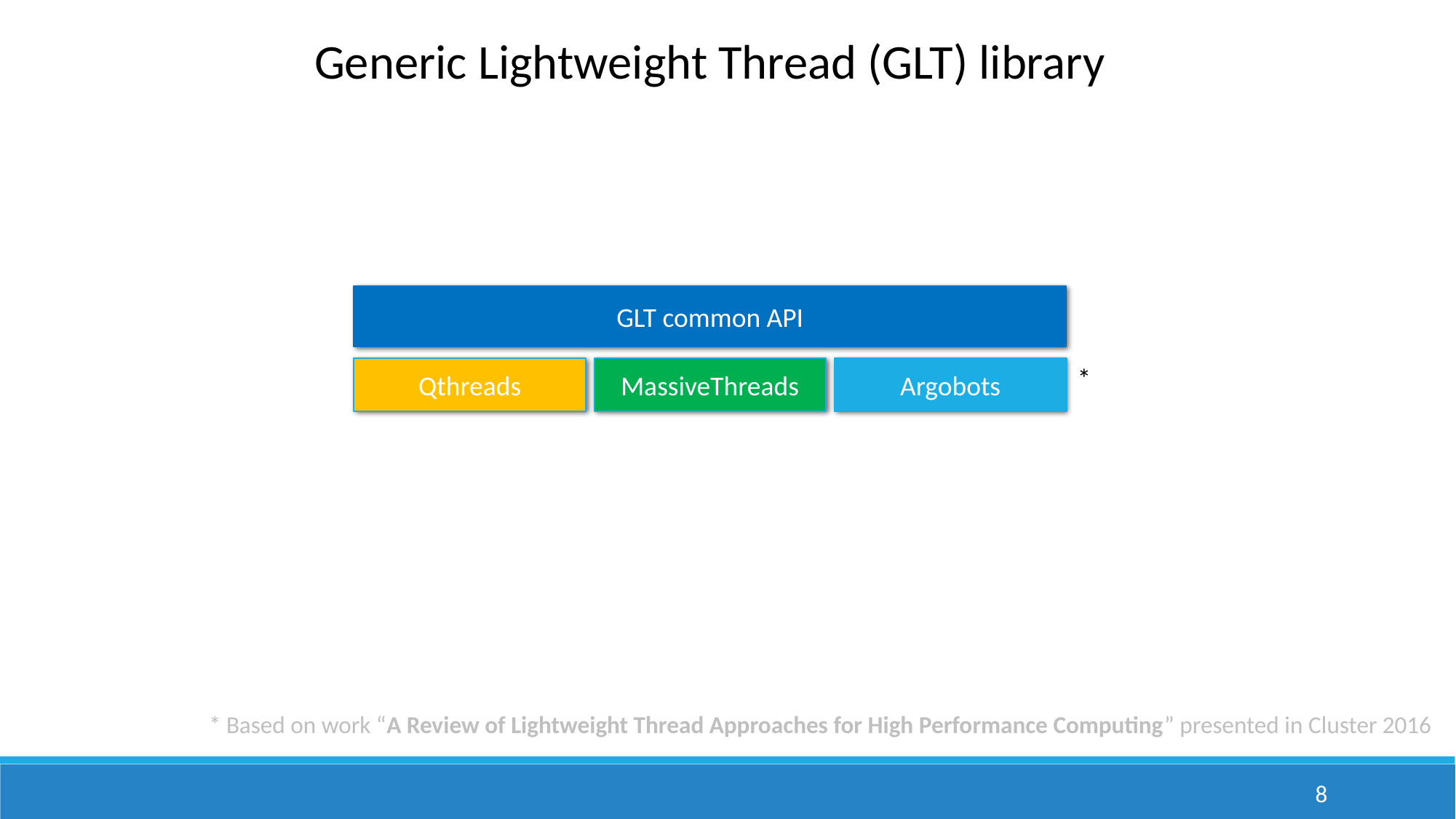

Generic Lightweight Thread (GLT) library
GLT common API
*
Qthreads
MassiveThreads
Argobots
* Based on work “A Review of Lightweight Thread Approaches for High Performance Computing” presented in Cluster 2016
8